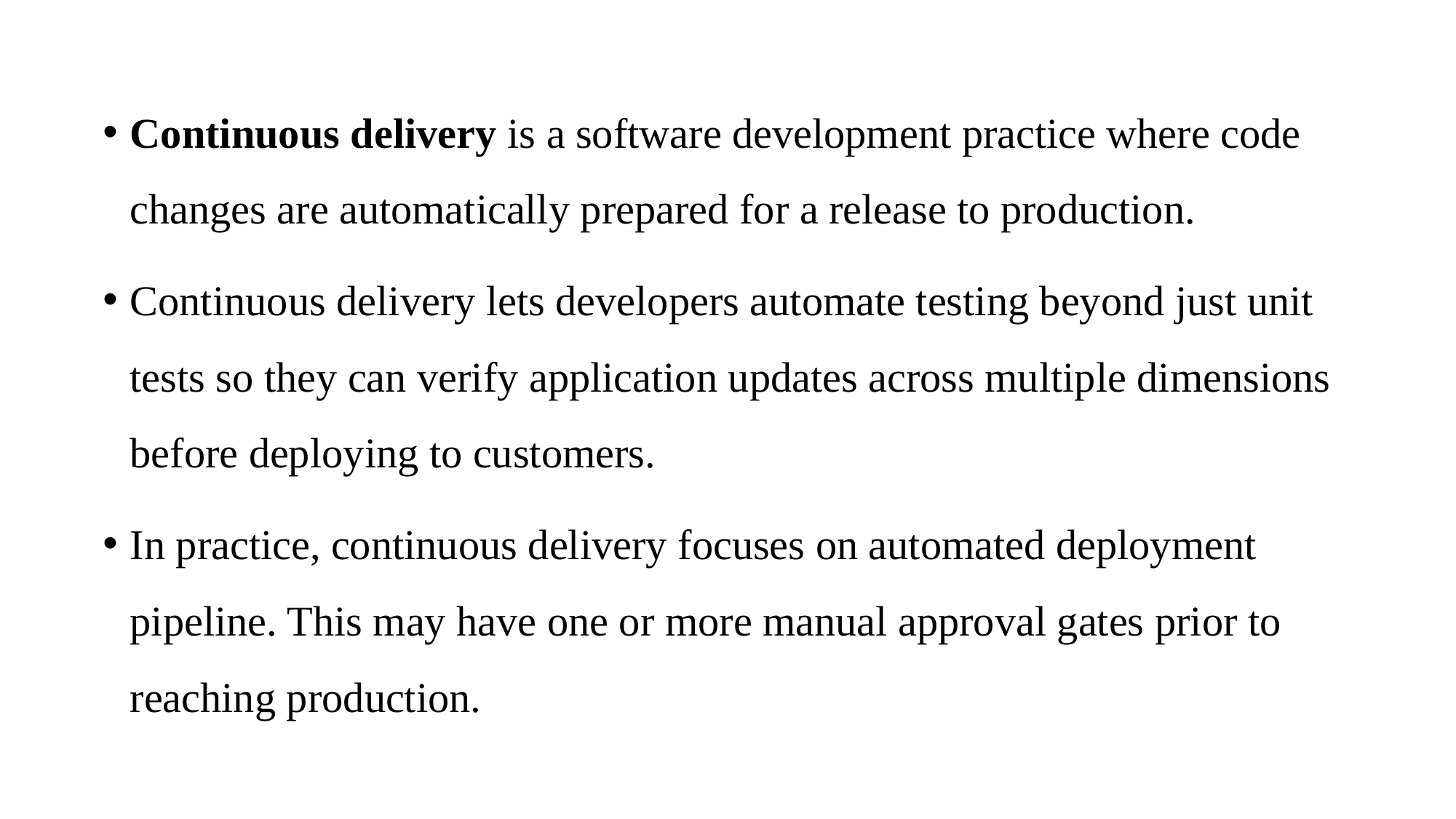

Continuous delivery is a software development practice where code changes are automatically prepared for a release to production.
Continuous delivery lets developers automate testing beyond just unit tests so they can verify application updates across multiple dimensions before deploying to customers.
In practice, continuous delivery focuses on automated deployment pipeline. This may have one or more manual approval gates prior to reaching production.